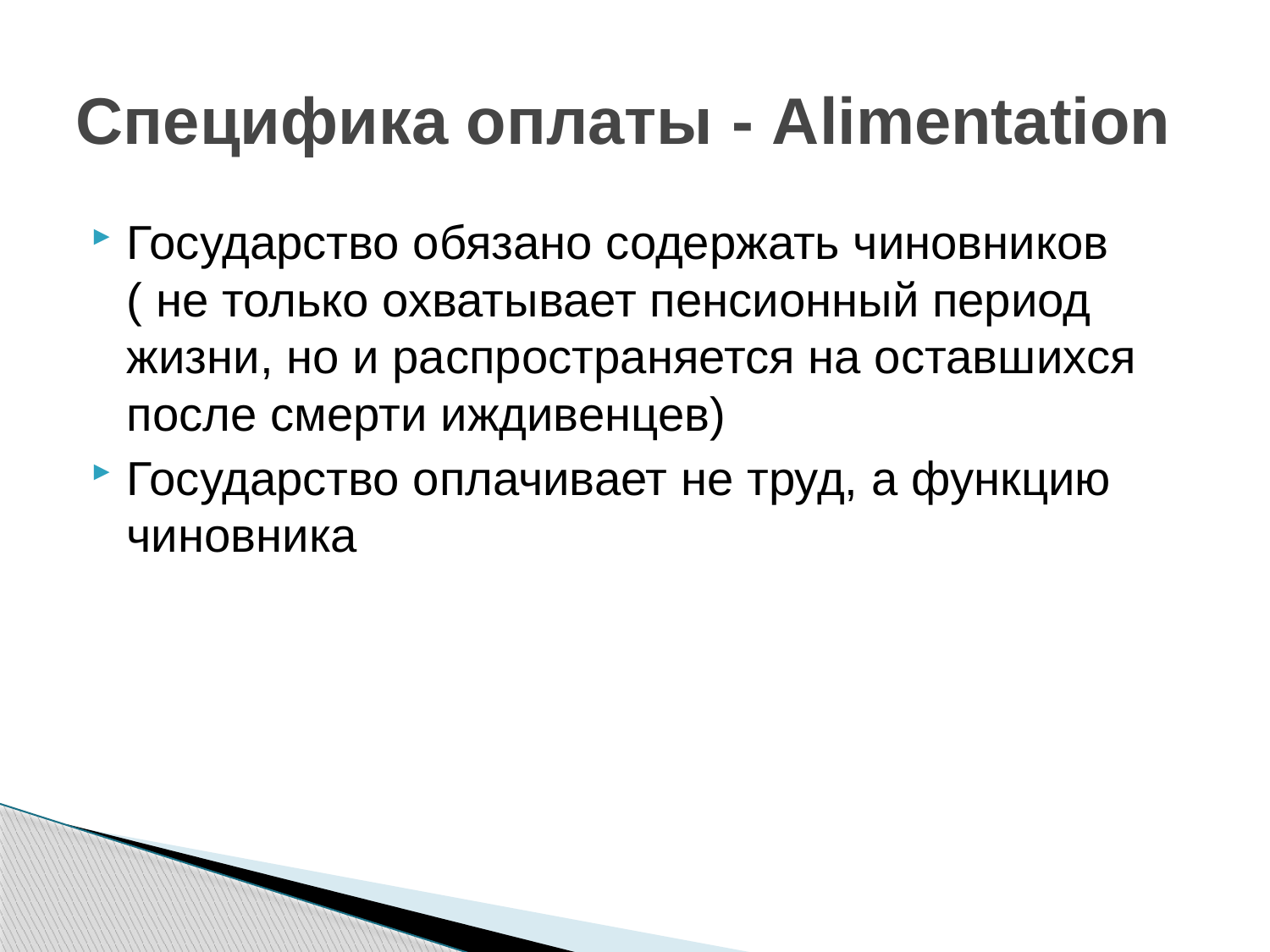

# Специфика оплаты - Alimentation
Государство обязано содержать чиновников ( не только охватывает пенсионный период жизни, но и распространяется на оставшихся после смерти иждивенцев)
Государство оплачивает не труд, а функцию чиновника